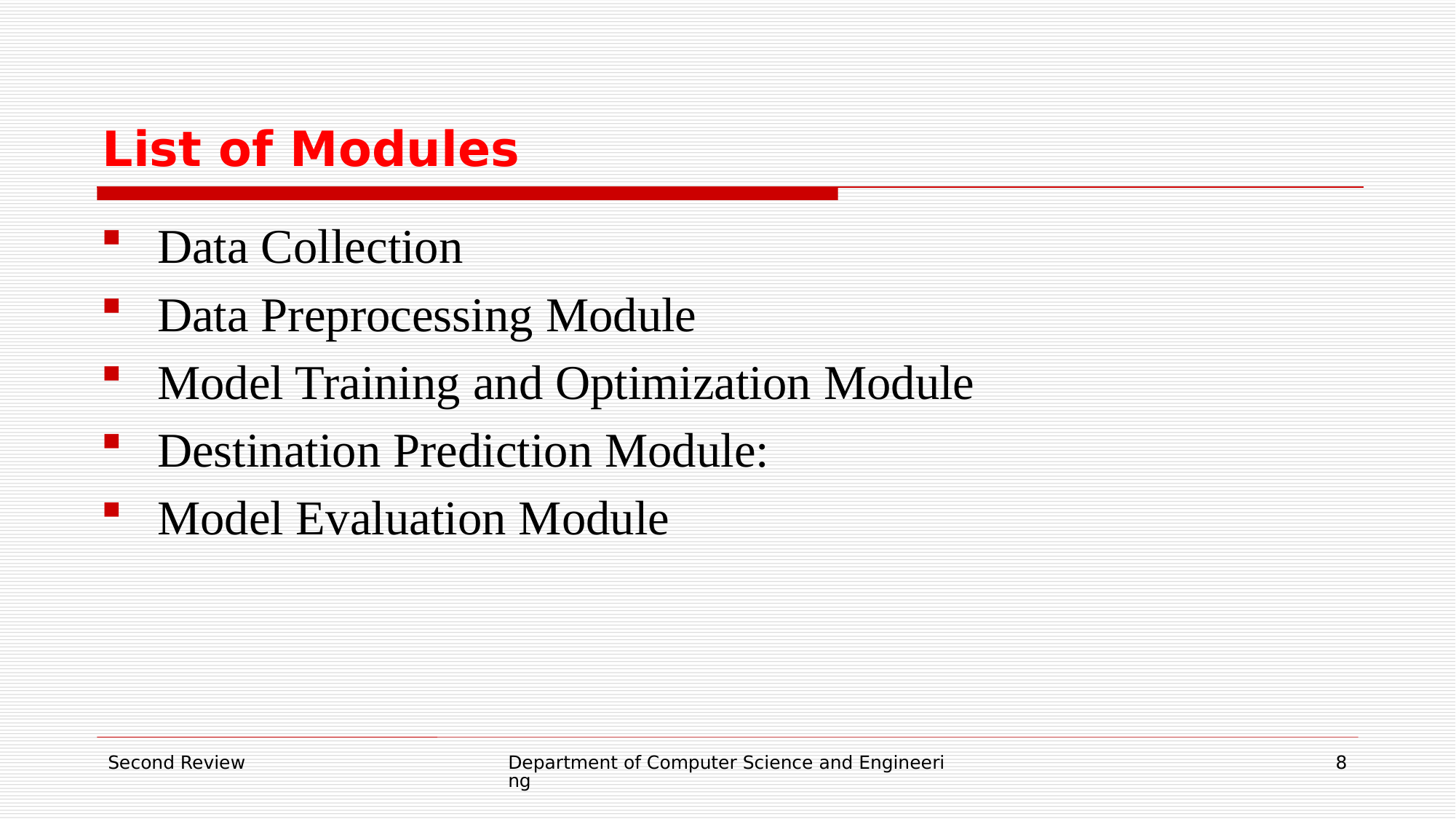

# List of Modules
Data Collection
Data Preprocessing Module
Model Training and Optimization Module
Destination Prediction Module:
Model Evaluation Module

Second Review
Department of Computer Science and Engineering
8